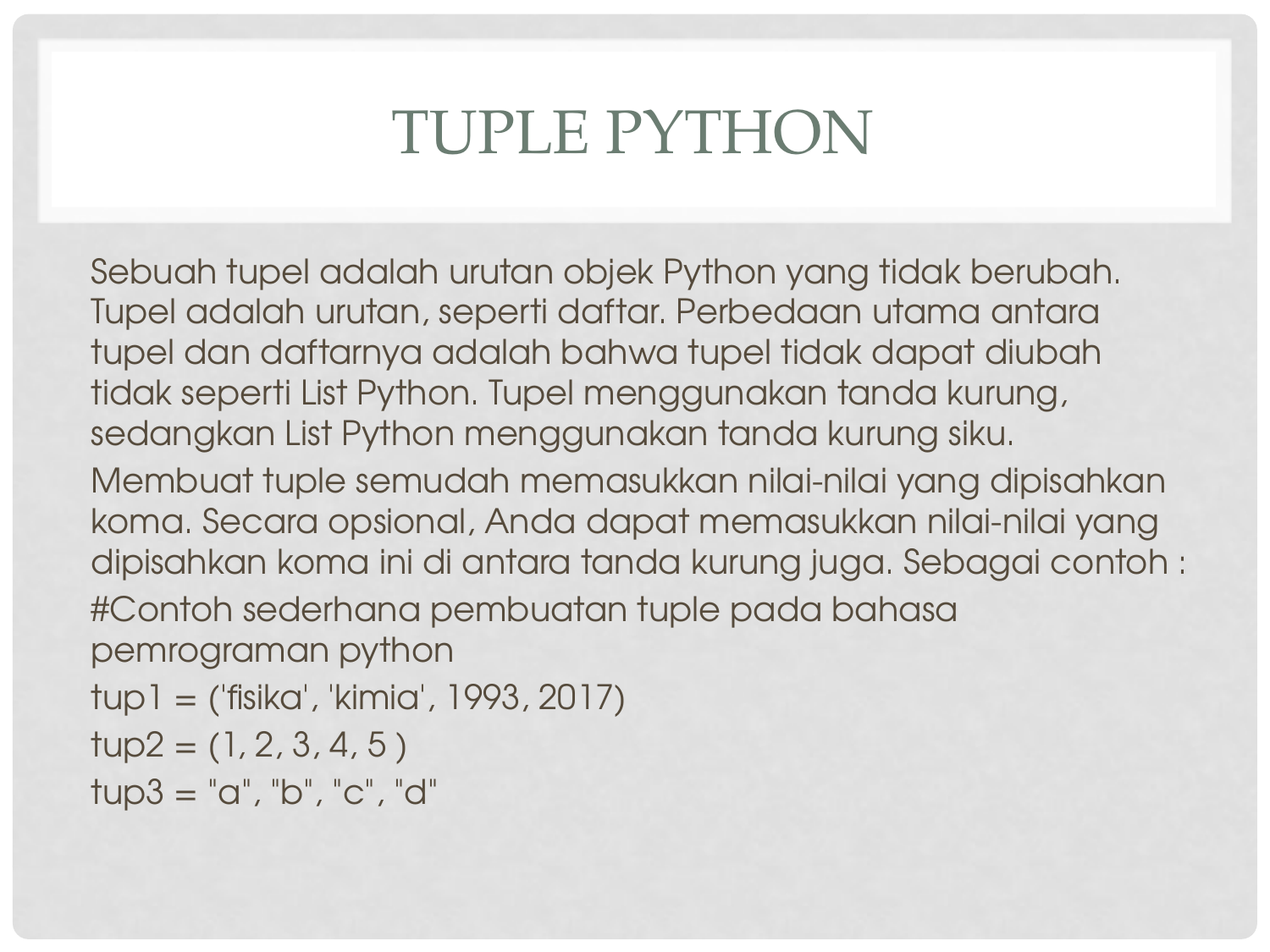

# Tuple Python
Sebuah tupel adalah urutan objek Python yang tidak berubah. Tupel adalah urutan, seperti daftar. Perbedaan utama antara tupel dan daftarnya adalah bahwa tupel tidak dapat diubah tidak seperti List Python. Tupel menggunakan tanda kurung, sedangkan List Python menggunakan tanda kurung siku.
Membuat tuple semudah memasukkan nilai-nilai yang dipisahkan koma. Secara opsional, Anda dapat memasukkan nilai-nilai yang dipisahkan koma ini di antara tanda kurung juga. Sebagai contoh :
#Contoh sederhana pembuatan tuple pada bahasa pemrograman python
tup1 = ('fisika', 'kimia', 1993, 2017)
tup2 = (1, 2, 3, 4, 5 )
tup3 = "a", "b", "c", "d"